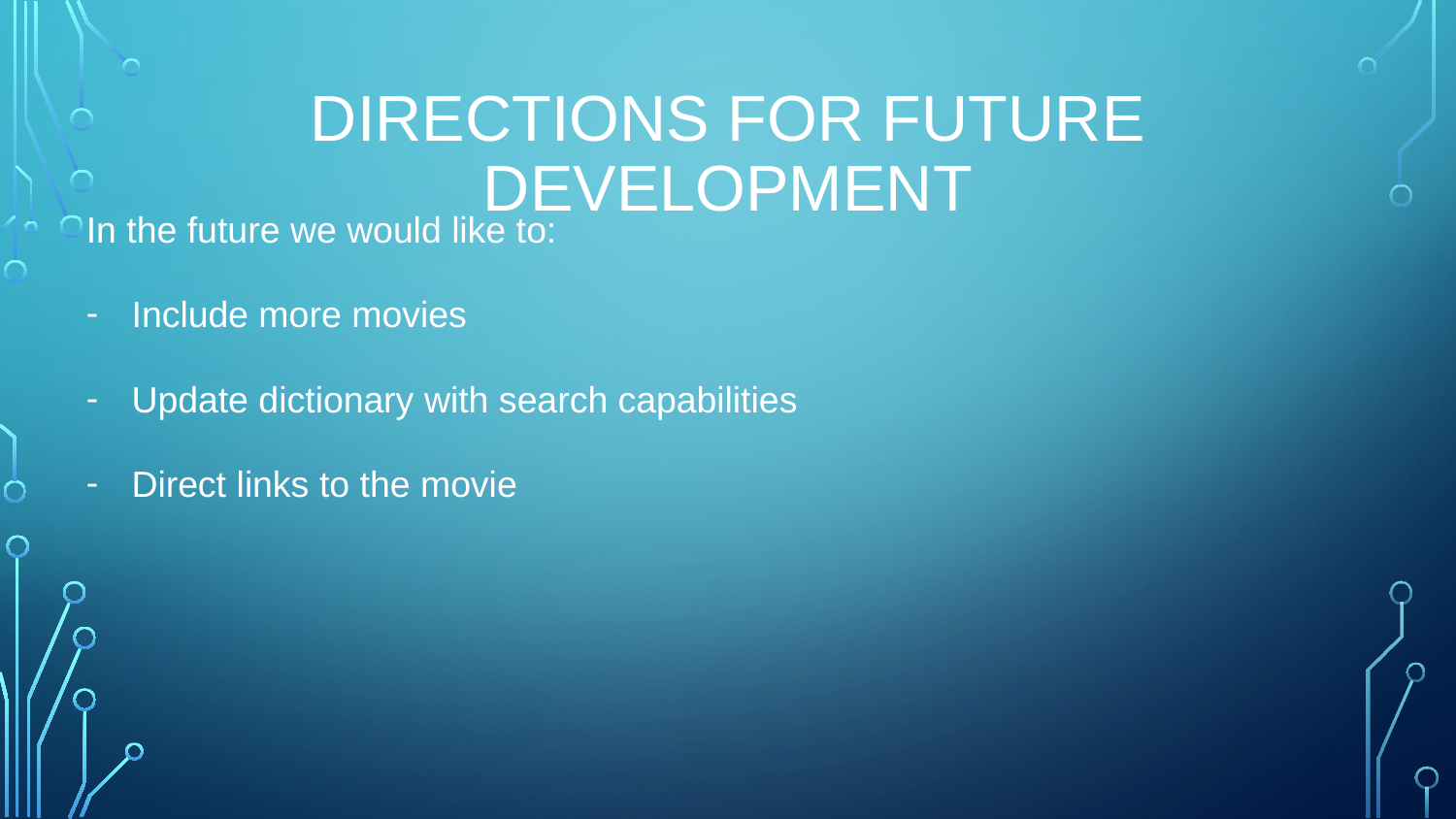

# Directions for Future Development
In the future we would like to:
Include more movies
Update dictionary with search capabilities
Direct links to the movie